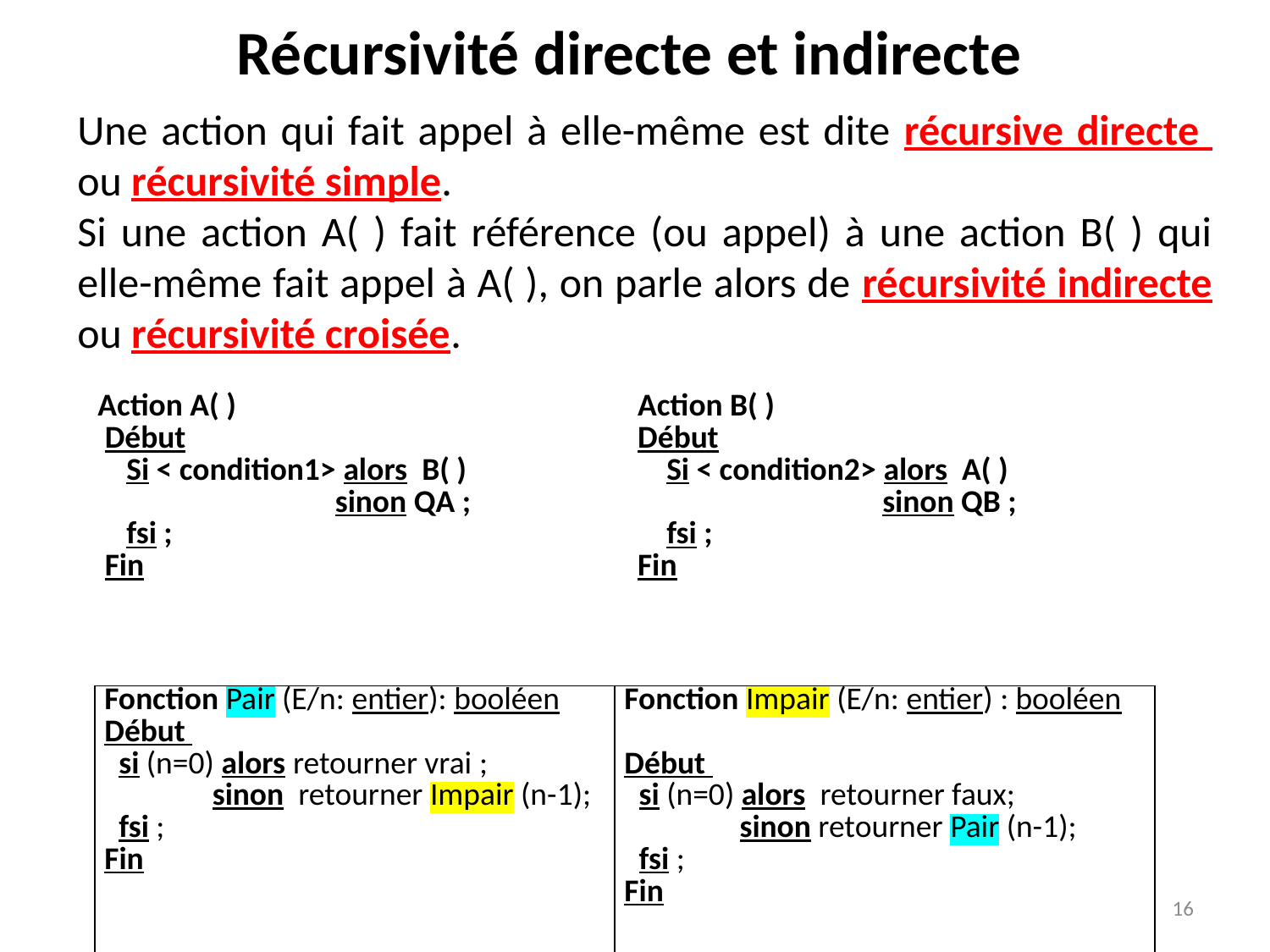

# Récursivité directe et indirecte
Une action qui fait appel à elle-même est dite récursive directe  ou récursivité simple.
Si une action A( ) fait référence (ou appel) à une action B( ) qui elle-même fait appel à A( ), on parle alors de récursivité indirecte ou récursivité croisée.
| Action A( ) Début Si < condition1> alors B( ) sinon QA ; fsi ; Fin | Action B( ) Début Si < condition2> alors A( ) sinon QB ; fsi ; Fin |
| --- | --- |
| Fonction Pair (E/n: entier): booléen Début si (n=0) alors retourner vrai ; sinon retourner Impair (n-1); fsi ; Fin | Fonction Impair (E/n: entier) : booléen Début si (n=0) alors retourner faux; sinon retourner Pair (n-1); fsi ; Fin |
| --- | --- |
16